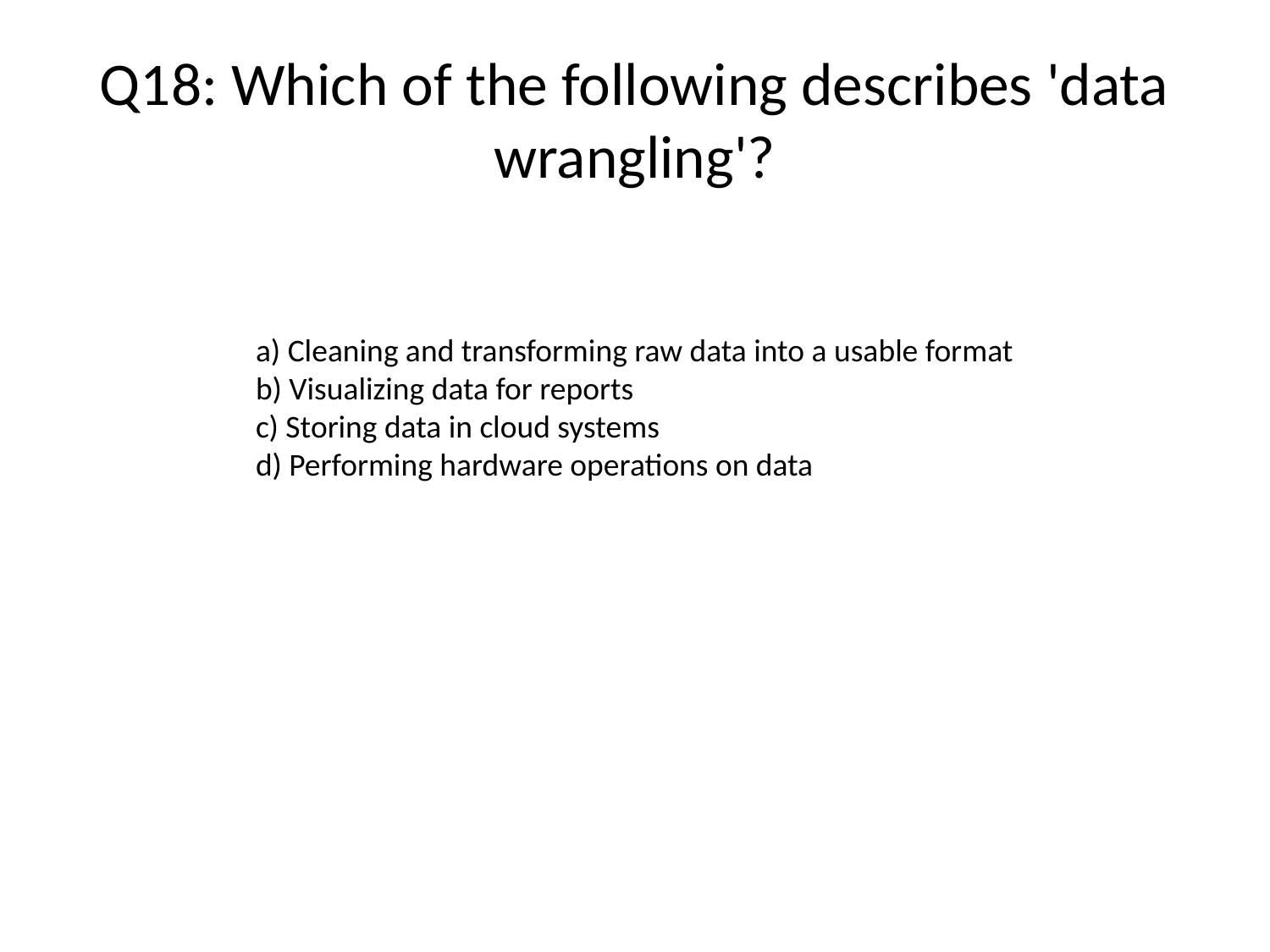

# Q18: Which of the following describes 'data wrangling'?

a) Cleaning and transforming raw data into a usable format
b) Visualizing data for reports
c) Storing data in cloud systems
d) Performing hardware operations on data